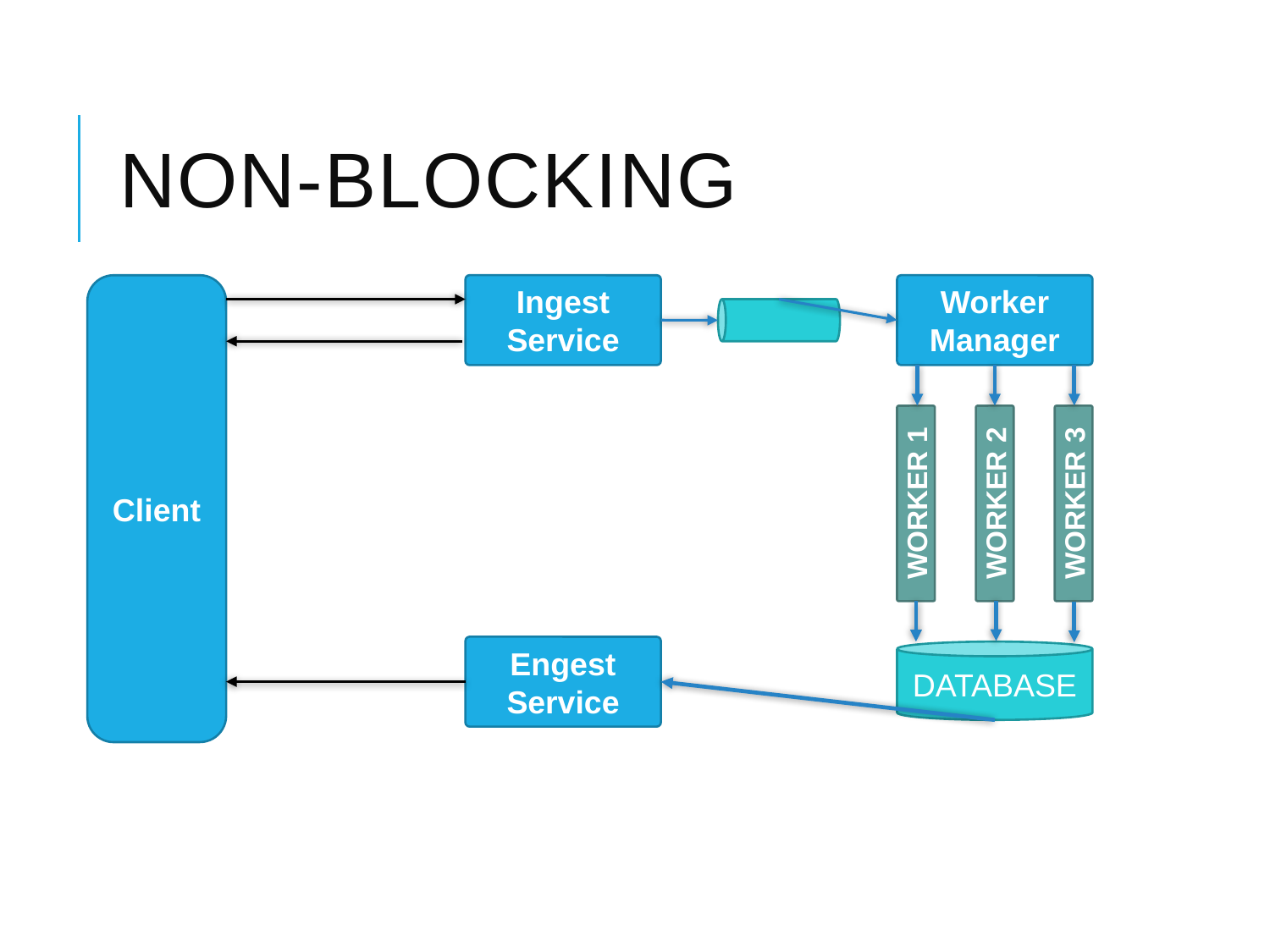

# Non-blocking

Client
Worker Manager
Ingest Service
WORKER 2
WORKER 3
WORKER 1
Engest Service
DATABASE